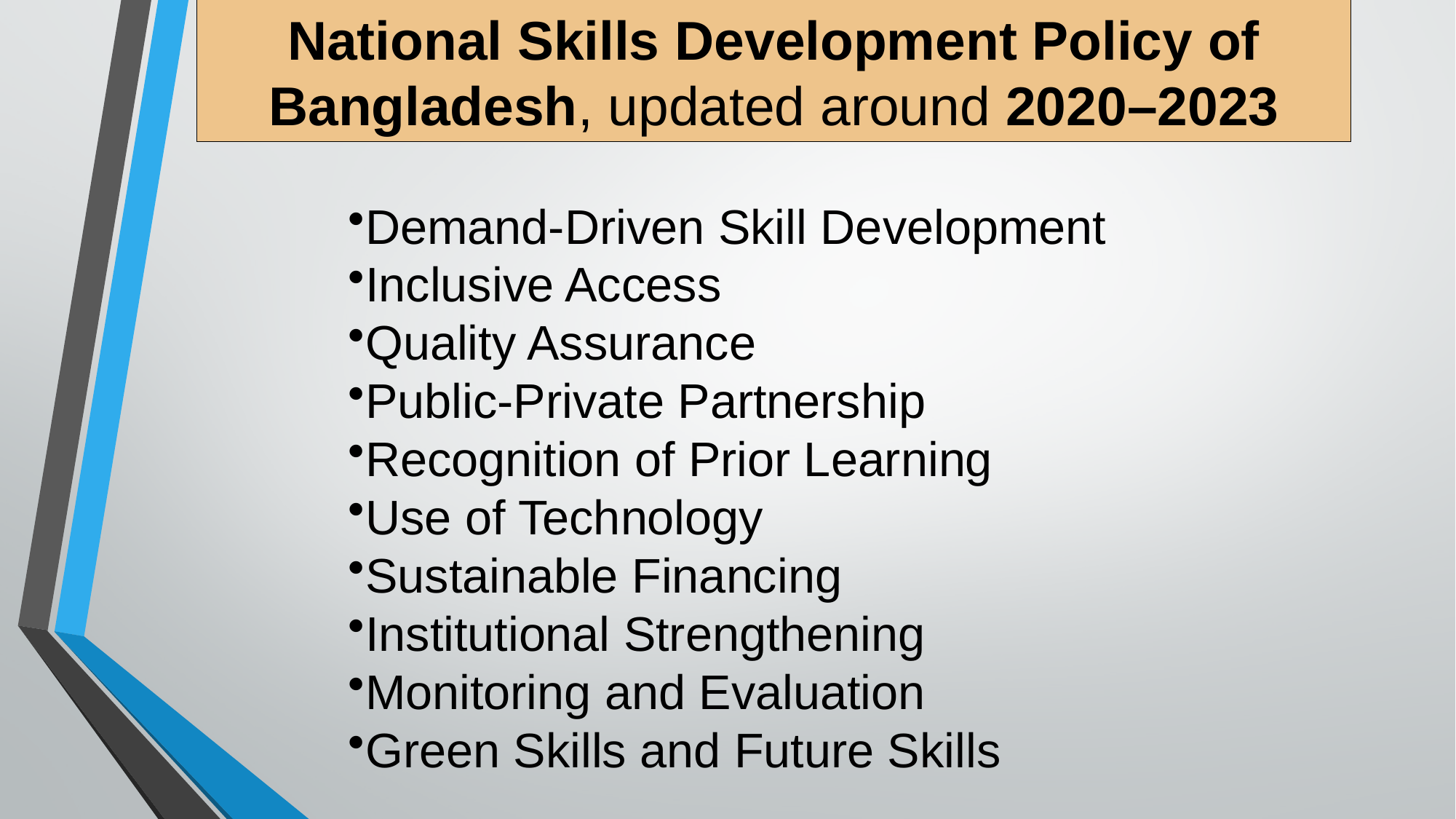

National Skills Development Policy of Bangladesh, updated around 2020–2023

Demand-Driven Skill Development
Inclusive Access
Quality Assurance
Public-Private Partnership
Recognition of Prior Learning
Use of Technology
Sustainable Financing
Institutional Strengthening
Monitoring and Evaluation
Green Skills and Future Skills